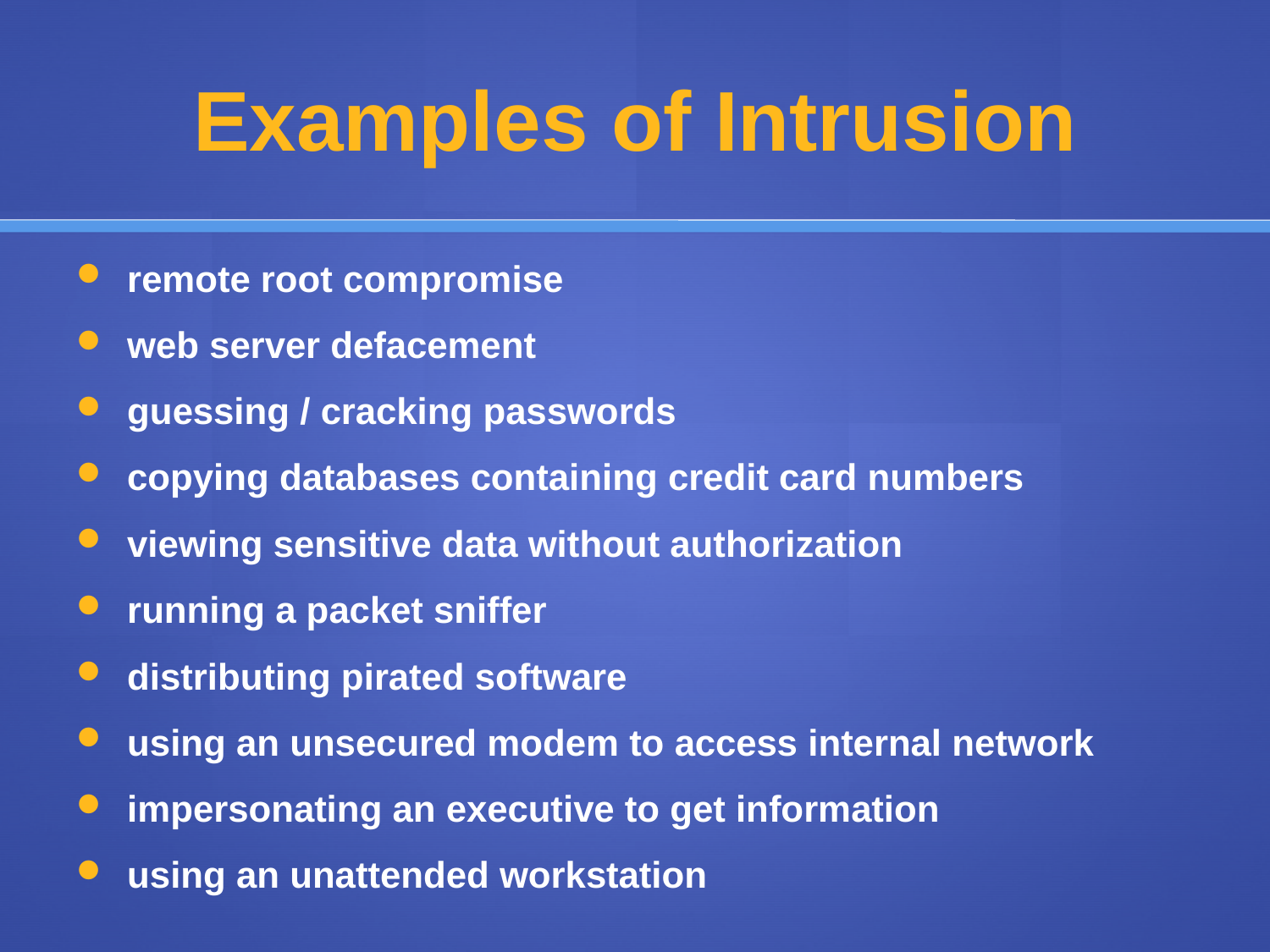

# Examples of Intrusion
remote root compromise
web server defacement
guessing / cracking passwords
copying databases containing credit card numbers
viewing sensitive data without authorization
running a packet sniffer
distributing pirated software
using an unsecured modem to access internal network
impersonating an executive to get information
using an unattended workstation